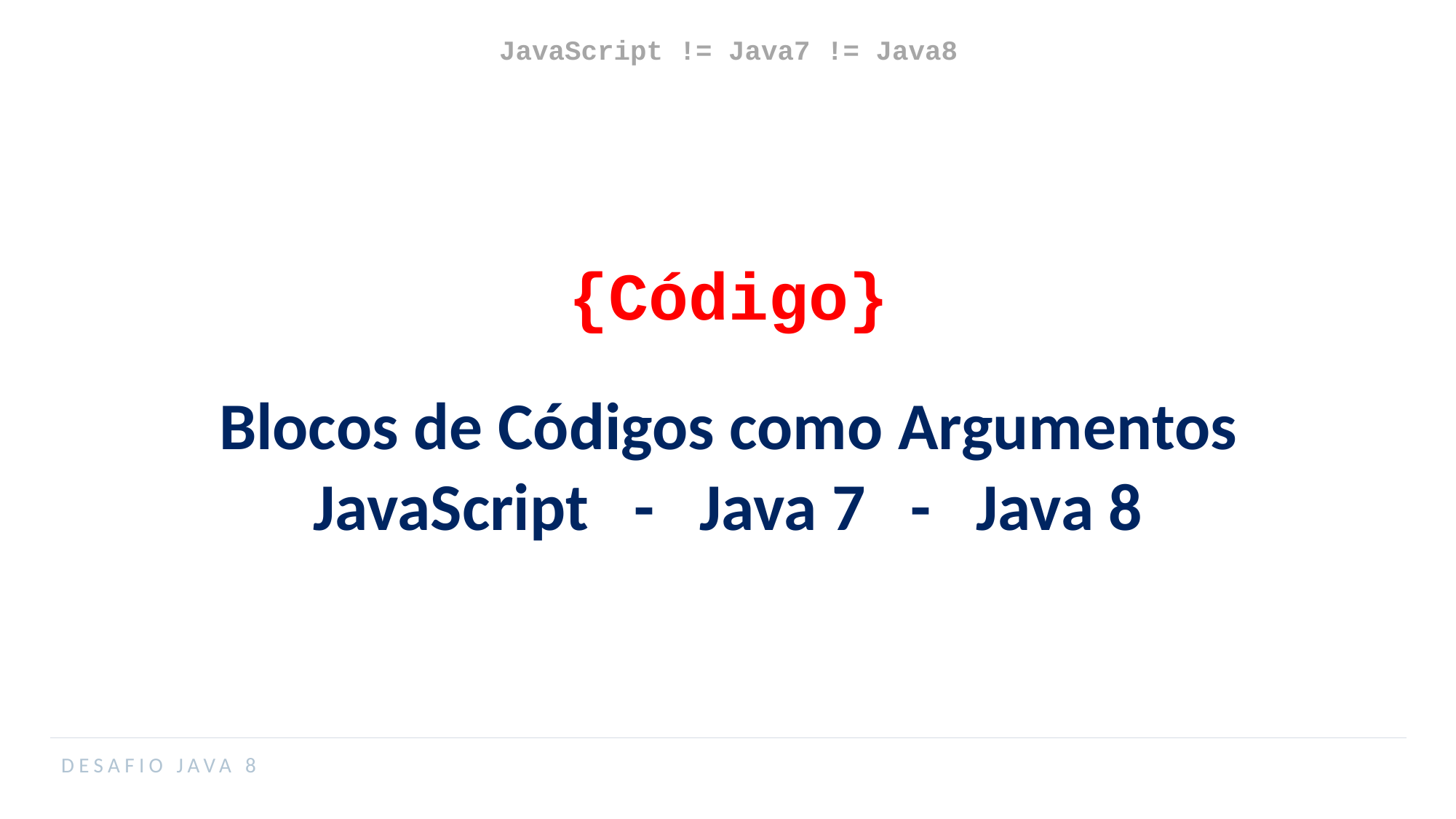

JavaScript != Java7 != Java8
{Código}
Blocos de Códigos como Argumentos
JavaScript   -   Java 7   -   Java 8
DESAFIO JAVA 8